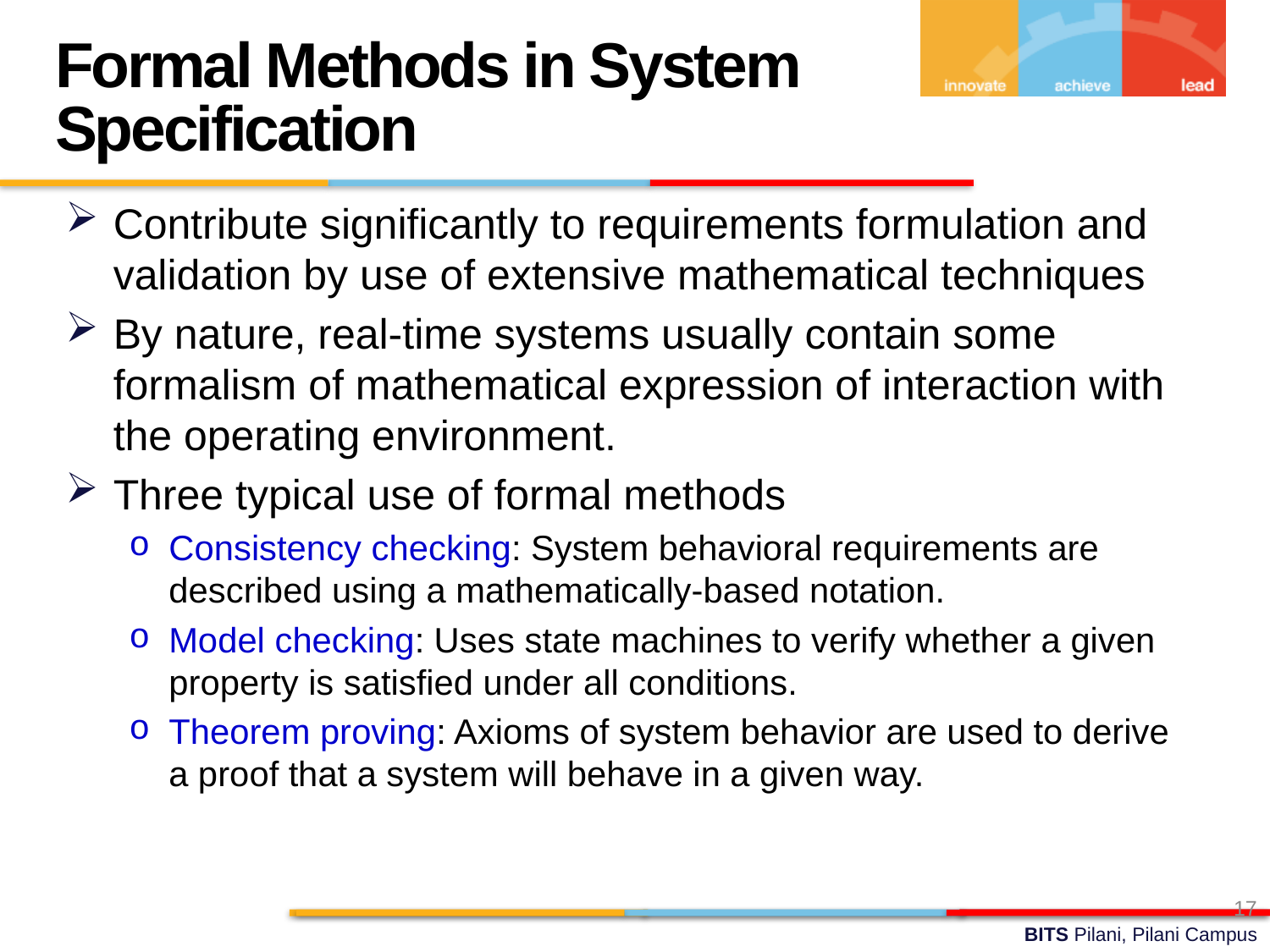

Formal Methods in System Specification
Contribute significantly to requirements formulation and validation by use of extensive mathematical techniques
By nature, real-time systems usually contain some formalism of mathematical expression of interaction with the operating environment.
Three typical use of formal methods
Consistency checking: System behavioral requirements are described using a mathematically-based notation.
Model checking: Uses state machines to verify whether a given property is satisfied under all conditions.
Theorem proving: Axioms of system behavior are used to derive a proof that a system will behave in a given way.
17